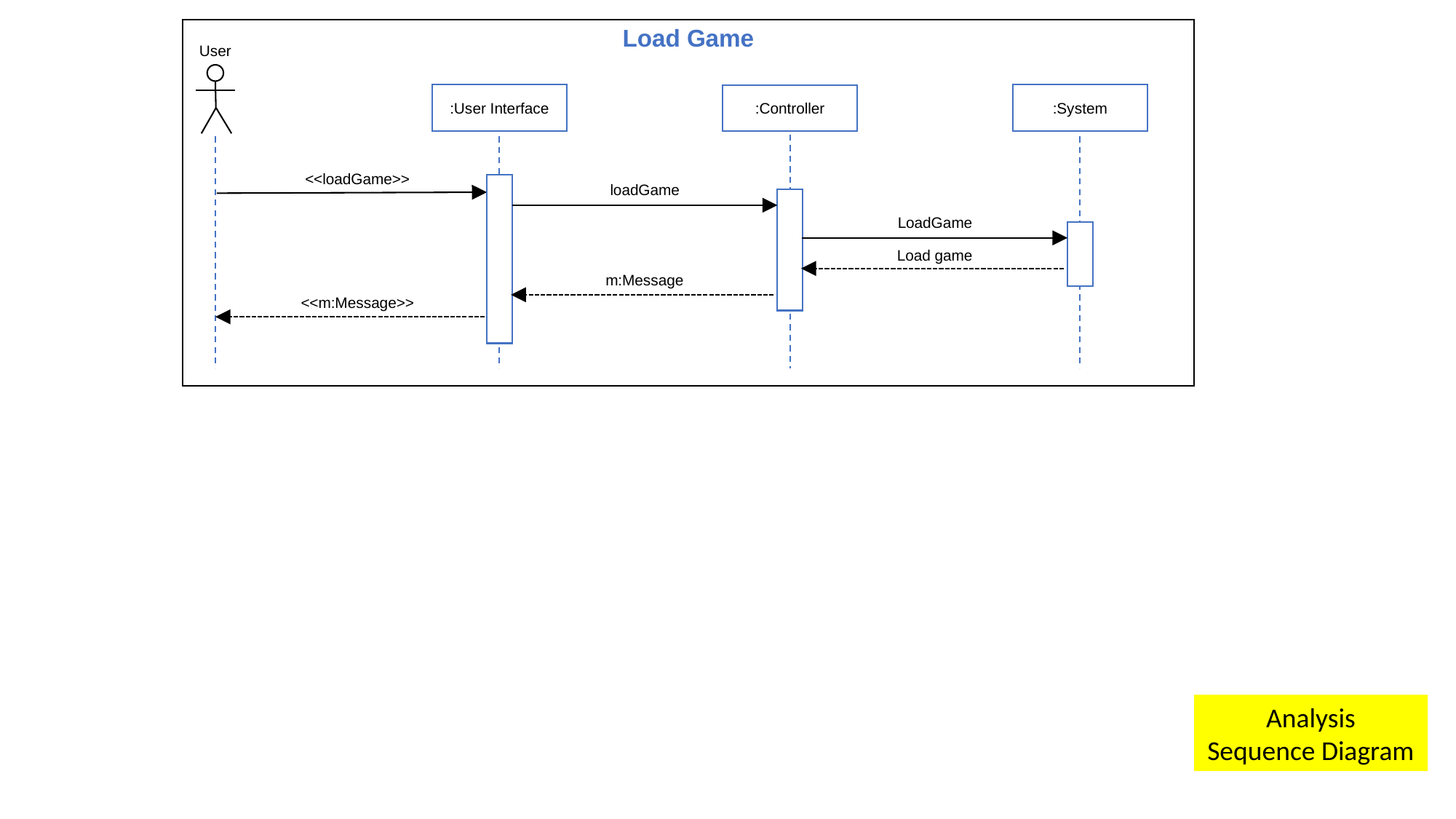

Load Game

User

:User Interface
:System
:Controller
<<loadGame>>

loadGame

LoadGame

Load game
m:Message
<<m:Message>>
Analysis
Sequence Diagram